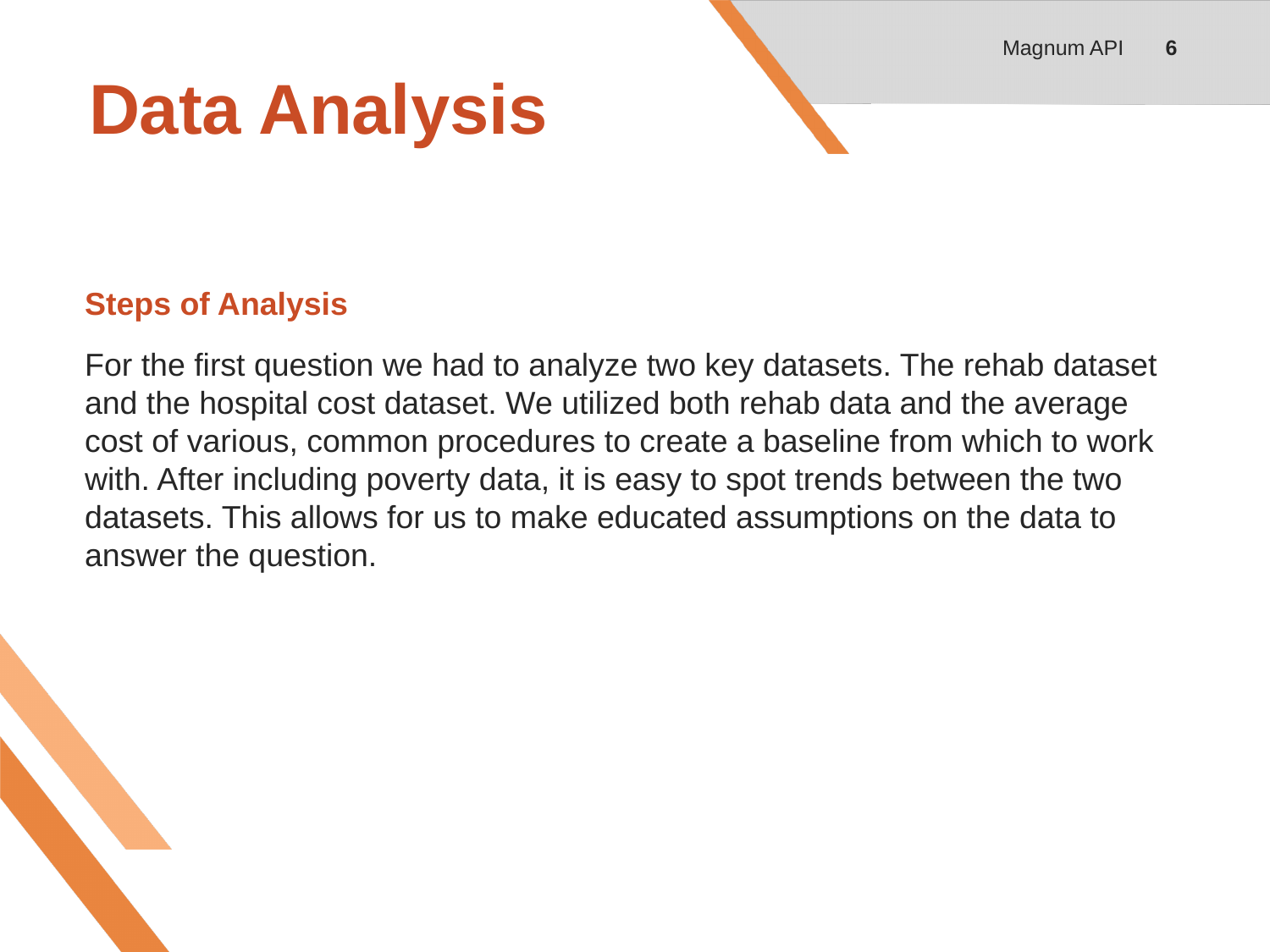

Magnum API
6
# Data Analysis
Steps of Analysis
For the first question we had to analyze two key datasets. The rehab dataset and the hospital cost dataset. We utilized both rehab data and the average cost of various, common procedures to create a baseline from which to work with. After including poverty data, it is easy to spot trends between the two datasets. This allows for us to make educated assumptions on the data to answer the question.